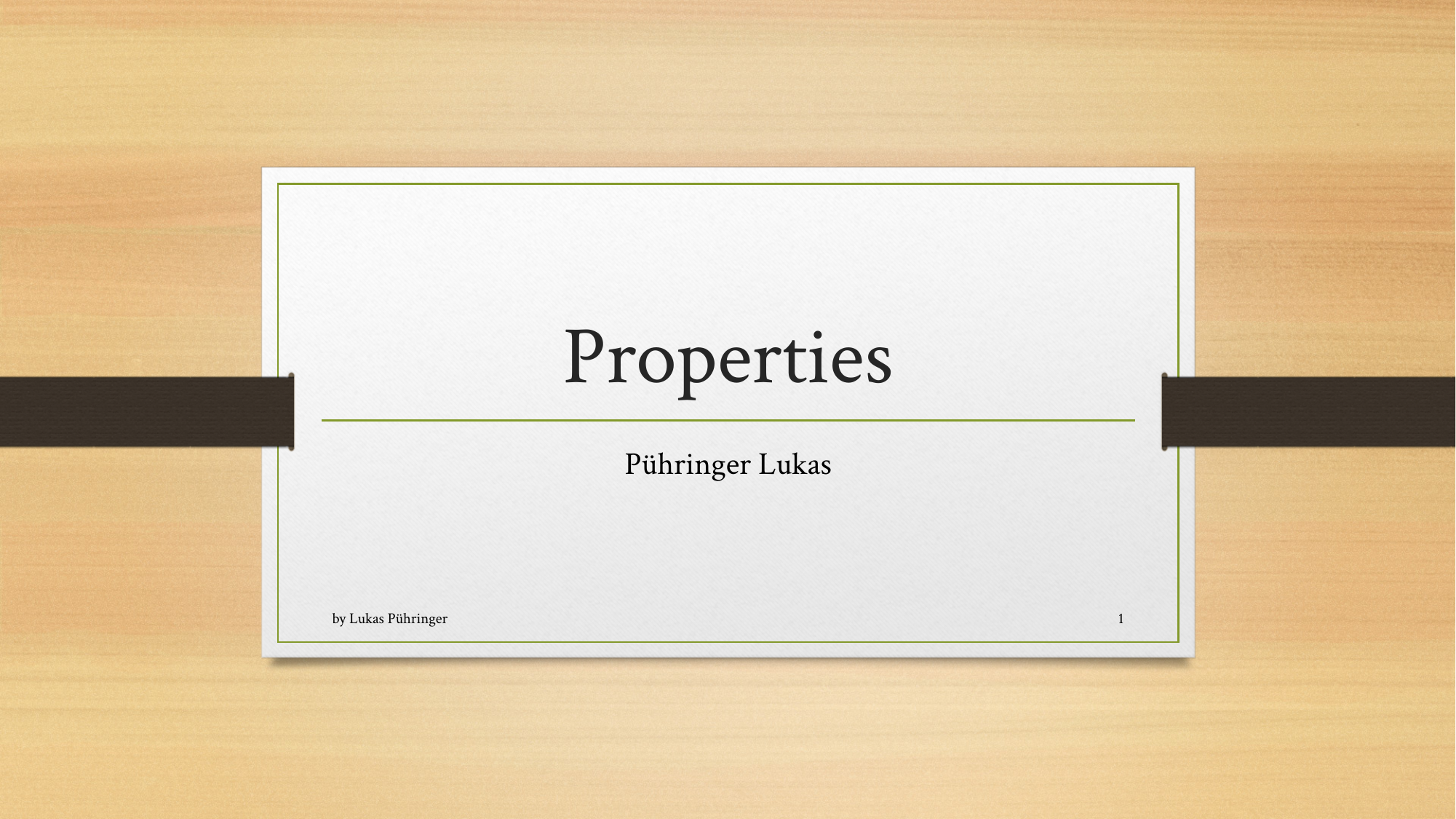

# Properties
Pühringer Lukas
by Lukas Pühringer
1